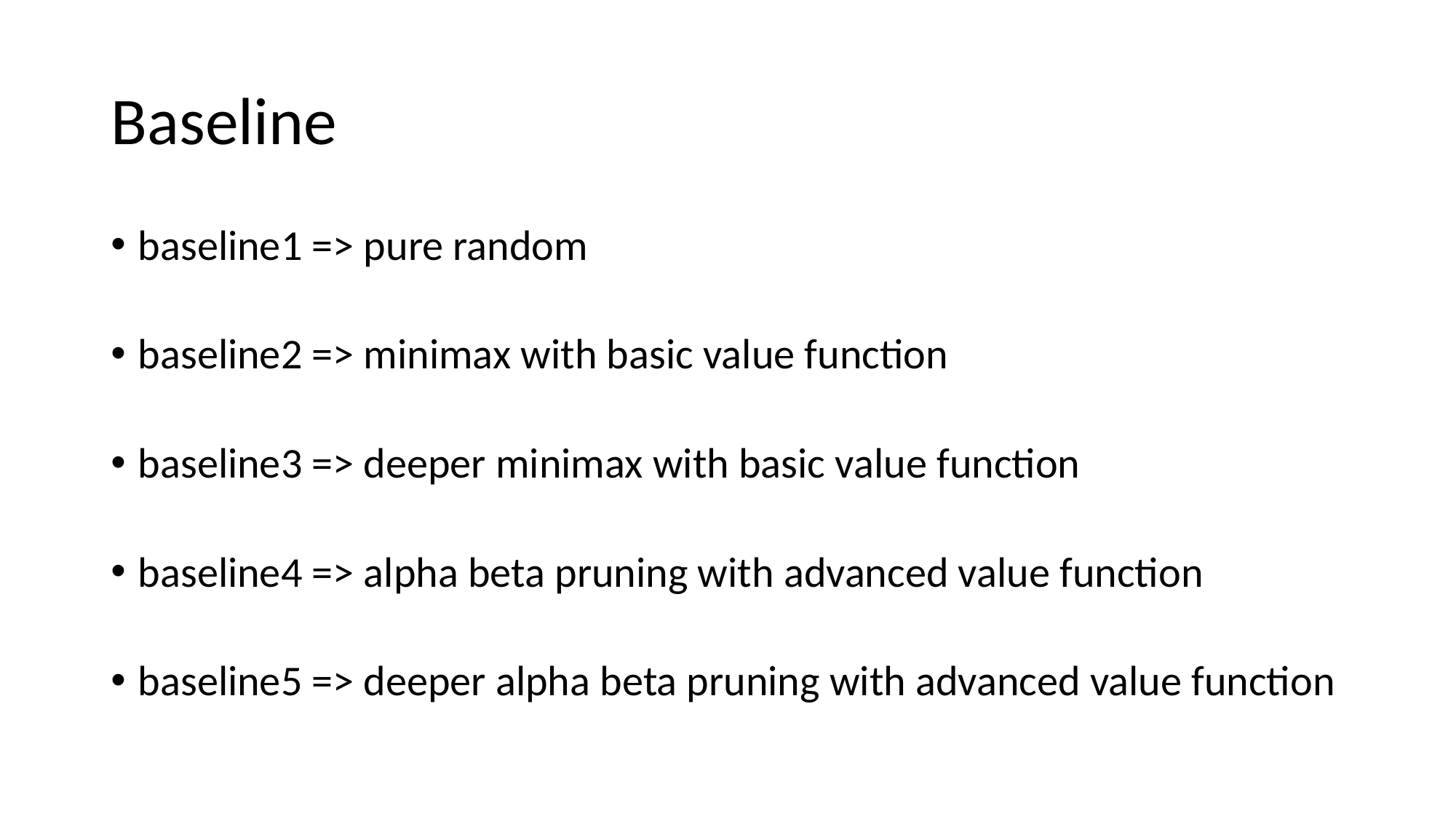

# Baseline
baseline1 => pure random

baseline2 => minimax with basic value function

baseline3 => deeper minimax with basic value function

baseline4 => alpha beta pruning with advanced value function

baseline5 => deeper alpha beta pruning with advanced value function